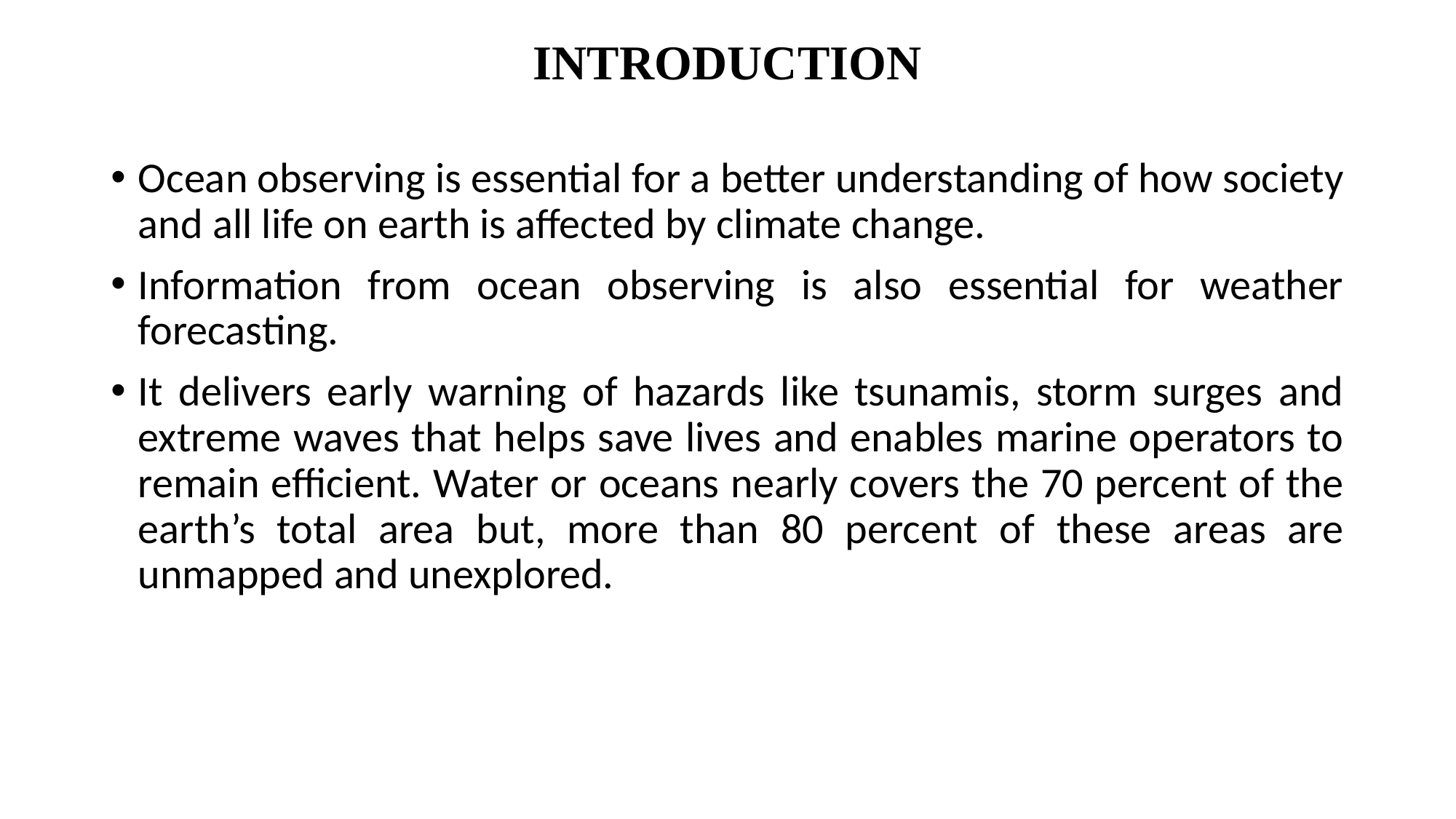

# INTRODUCTION
Ocean observing is essential for a better understanding of how society and all life on earth is affected by climate change.
Information from ocean observing is also essential for weather forecasting.
It delivers early warning of hazards like tsunamis, storm surges and extreme waves that helps save lives and enables marine operators to remain efficient. Water or oceans nearly covers the 70 percent of the earth’s total area but, more than 80 percent of these areas are unmapped and unexplored.